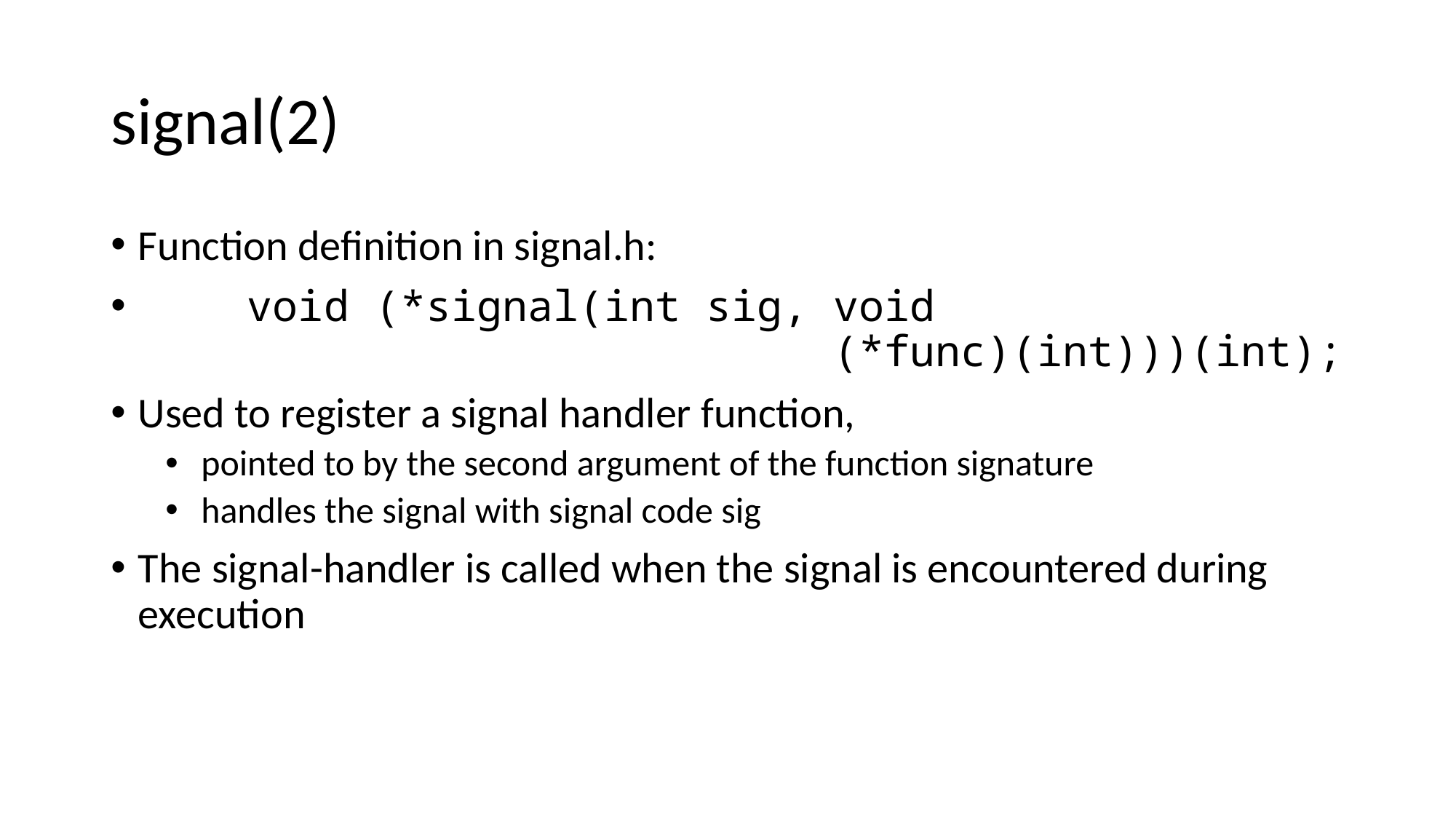

# signal(2)
Function definition in signal.h:
 	void (*signal(int sig, void 					                       (*func)(int)))(int);
Used to register a signal handler function,
 pointed to by the second argument of the function signature
 handles the signal with signal code sig
The signal-handler is called when the signal is encountered during execution